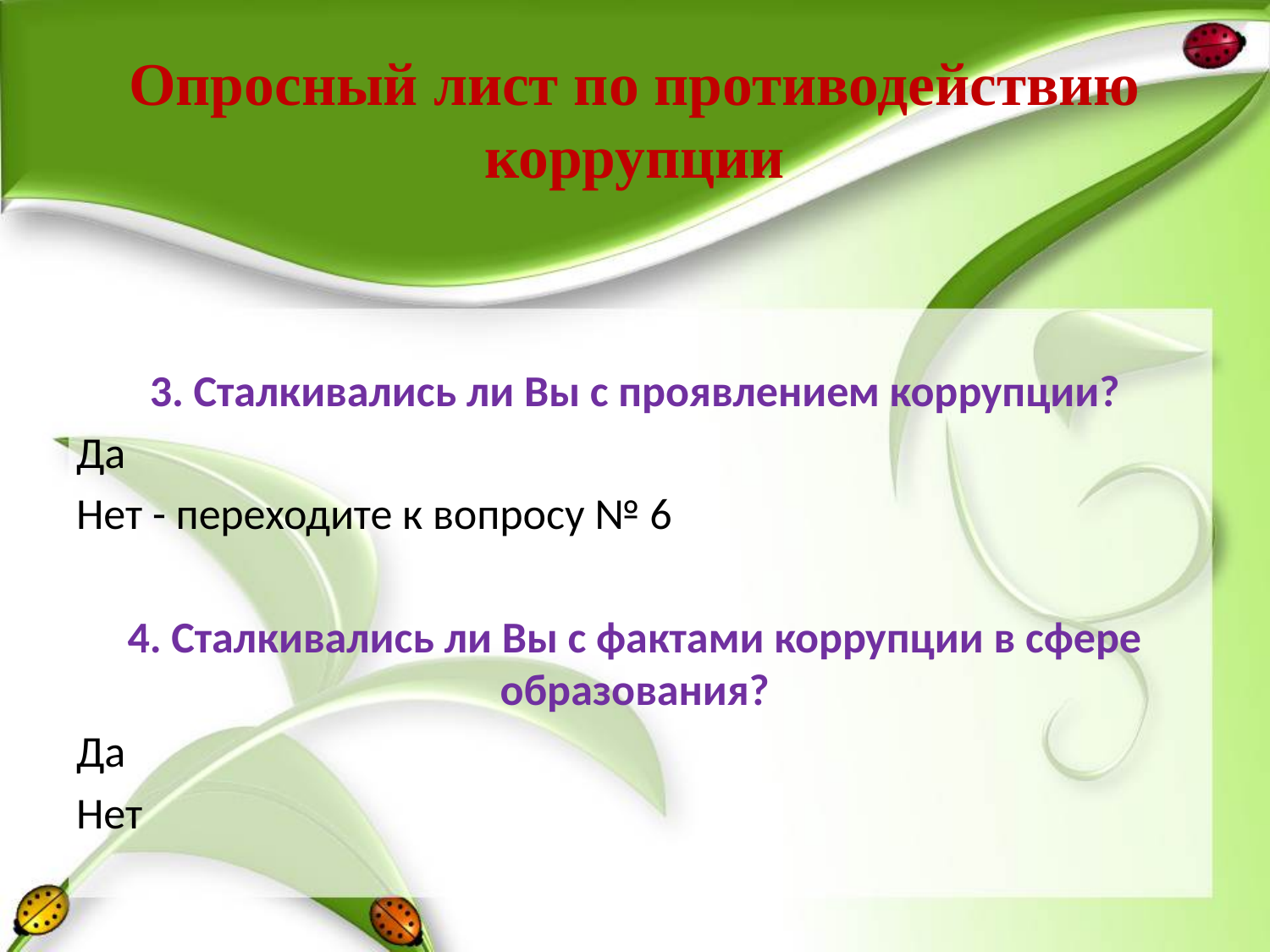

# Опросный лист по противодействию коррупции
3. Сталкивались ли Вы с проявлением коррупции?
Да
Нет - переходите к вопросу № 6

4. Сталкивались ли Вы с фактами коррупции в сфере образования?
Да
Нет